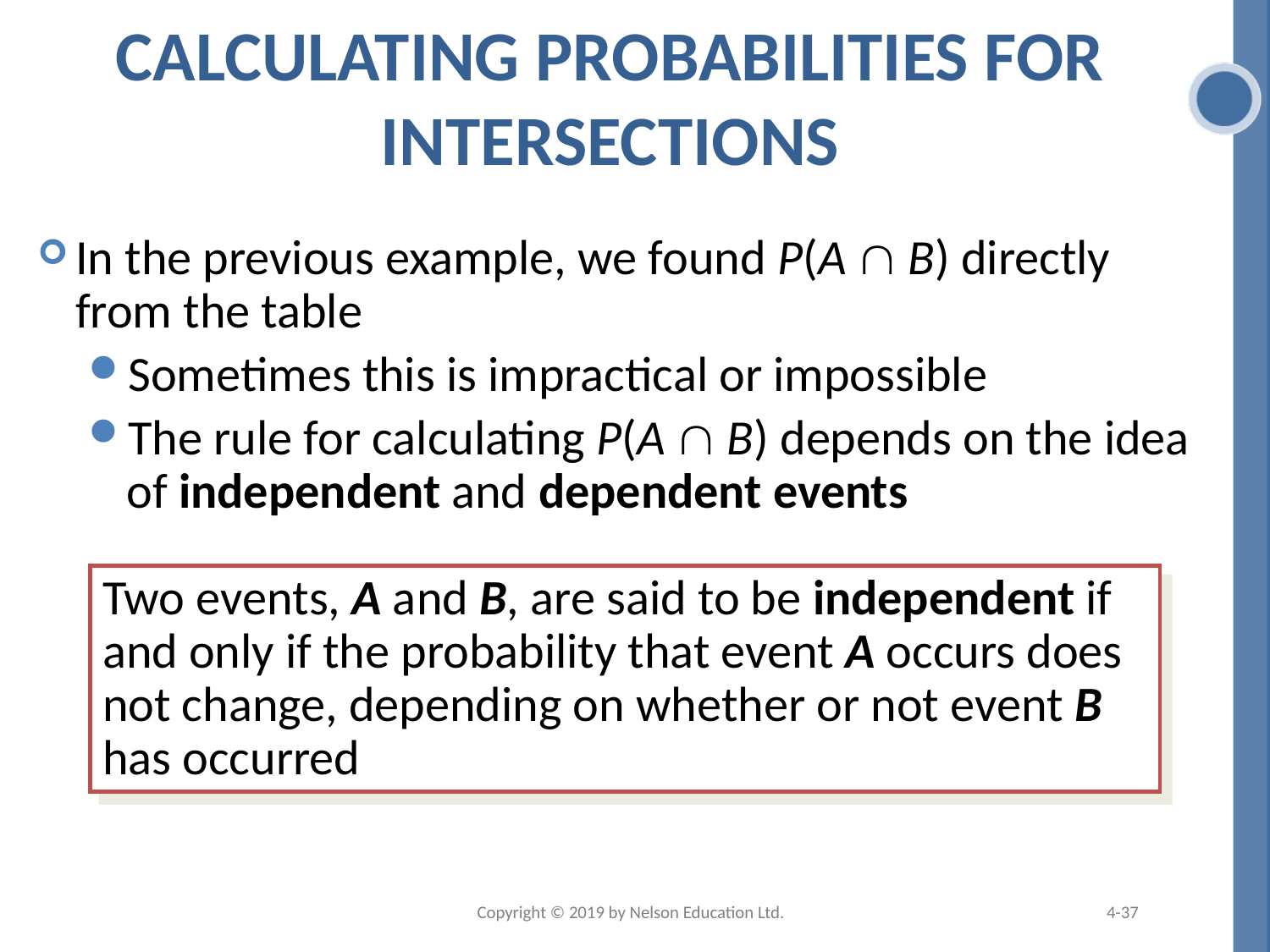

# Calculating Probabilities for Intersections
In the previous example, we found P(A ∩ B) directly from the table
Sometimes this is impractical or impossible
The rule for calculating P(A ∩ B) depends on the idea of independent and dependent events
Two events, A and B, are said to be independent if and only if the probability that event A occurs does not change, depending on whether or not event B has occurred
Copyright © 2019 by Nelson Education Ltd.
4-37